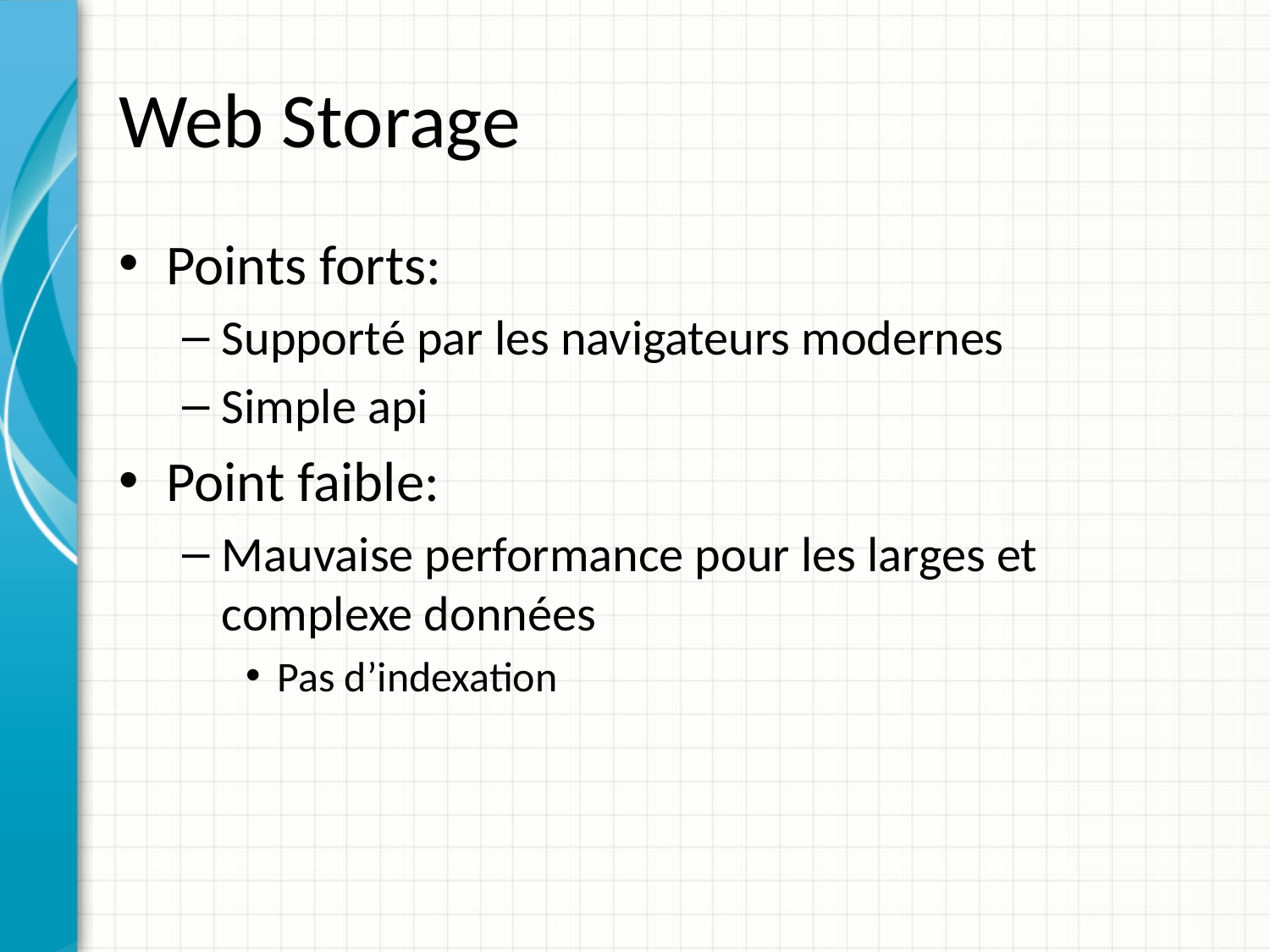

# Web Storage
Points forts:
Supporté par les navigateurs modernes
Simple api
Point faible:
Mauvaise performance pour les larges et complexe données
Pas d’indexation